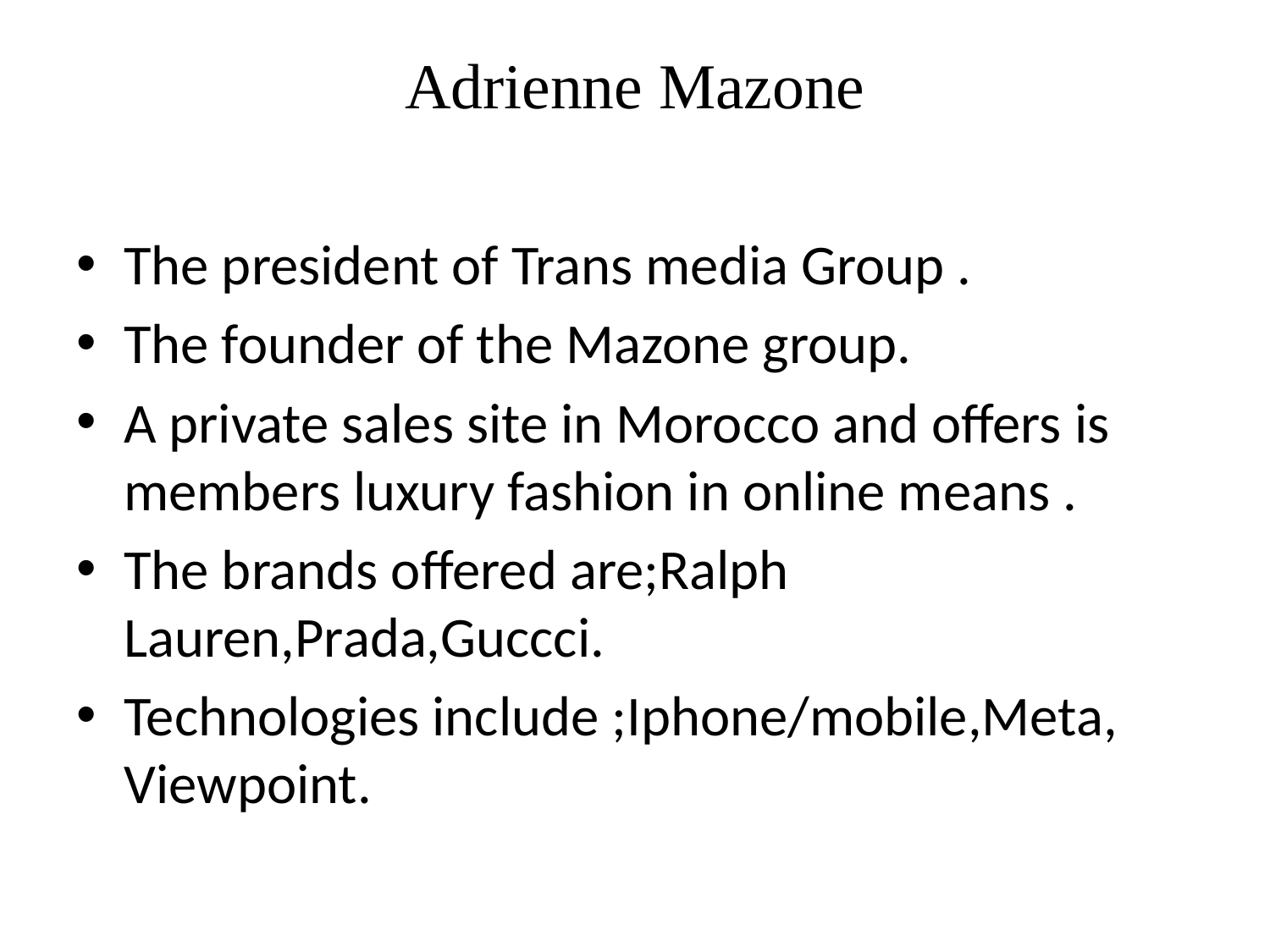

# Adrienne Mazone
The president of Trans media Group .
The founder of the Mazone group.
A private sales site in Morocco and offers is members luxury fashion in online means .
The brands offered are;Ralph Lauren,Prada,Guccci.
Technologies include ;Iphone/mobile,Meta, Viewpoint.